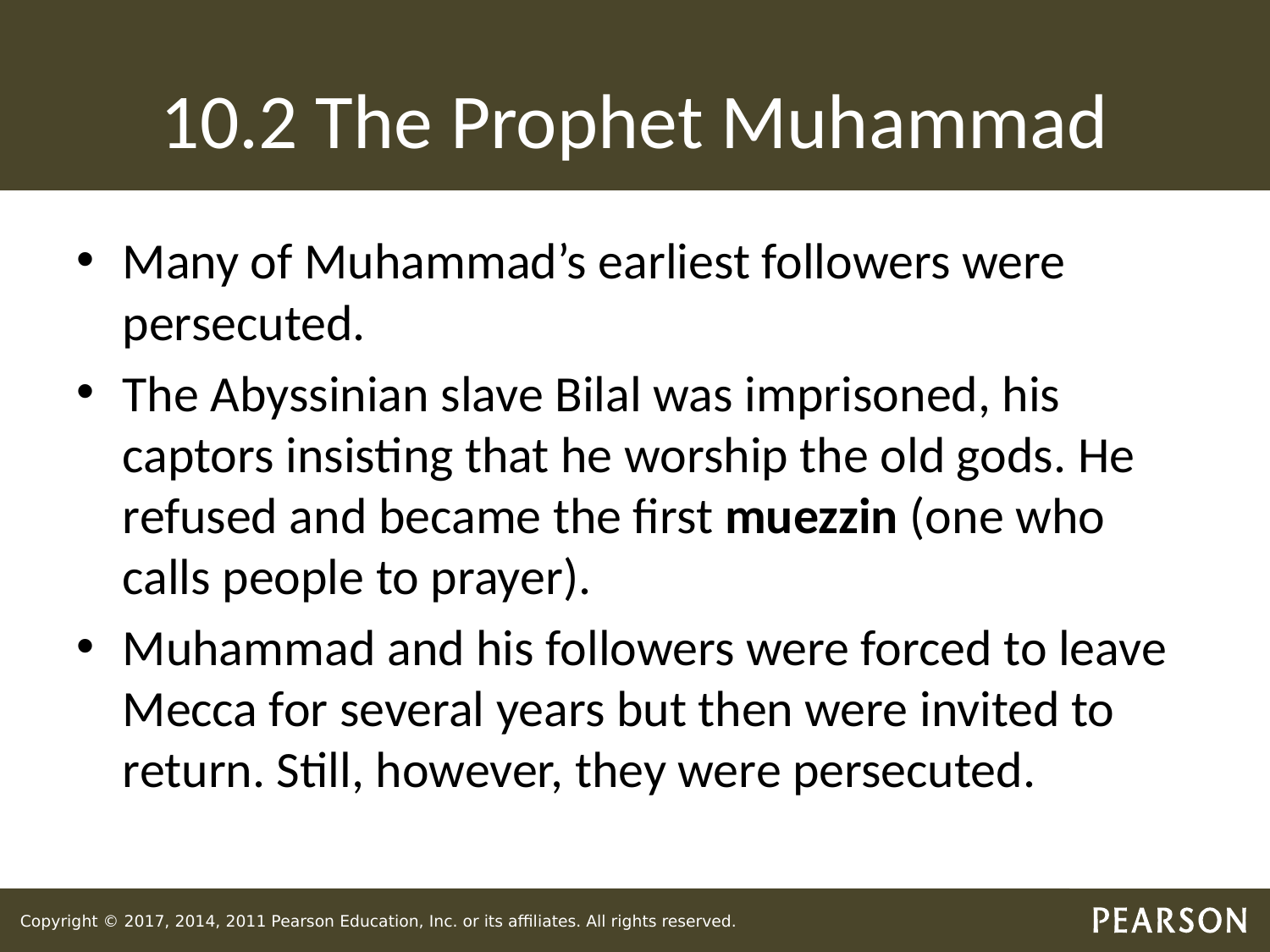

# 10.2 The Prophet Muhammad
Many of Muhammad’s earliest followers were persecuted.
The Abyssinian slave Bilal was imprisoned, his captors insisting that he worship the old gods. He refused and became the first muezzin (one who calls people to prayer).
Muhammad and his followers were forced to leave Mecca for several years but then were invited to return. Still, however, they were persecuted.